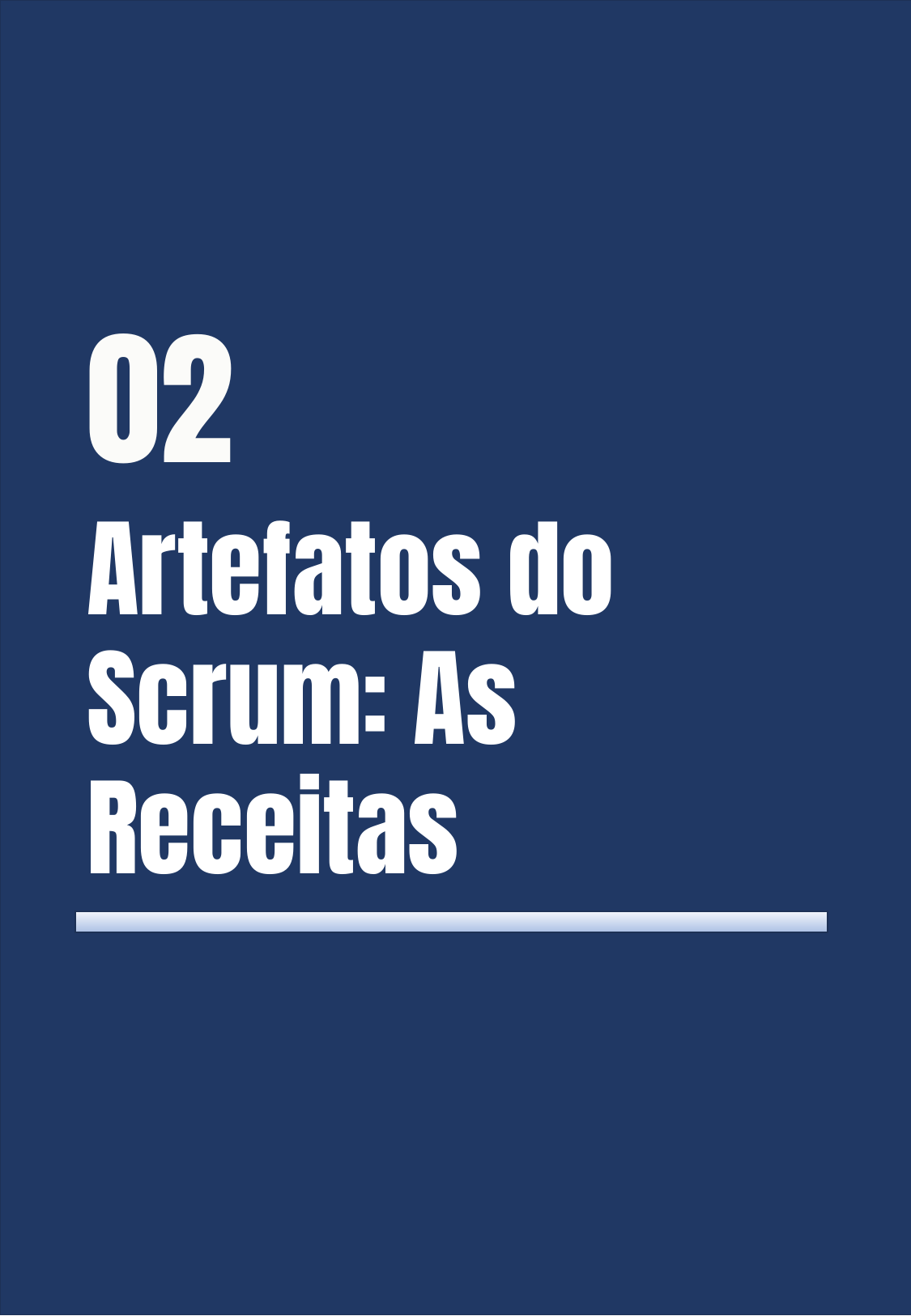

02
Artefatos do Scrum: As Receitas

O Mestre do Scrum - Paula Nessimian
5